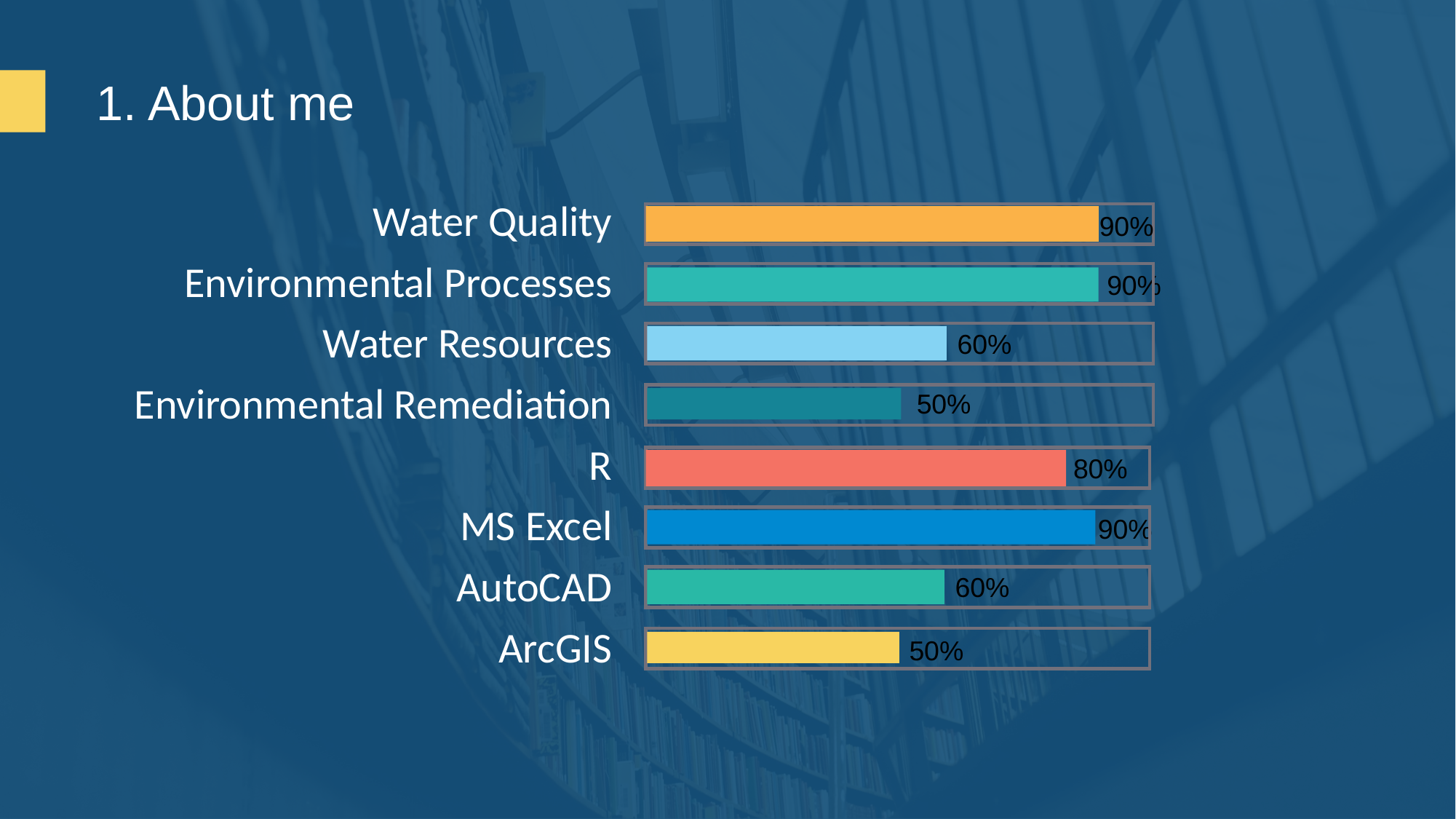

1. About me
Water Quality
Environmental Processes
Water Resources
Environmental Remediation
R
MS Excel
AutoCAD
ArcGIS

90%

60%
50%
90%
80%

60%
50%
90%